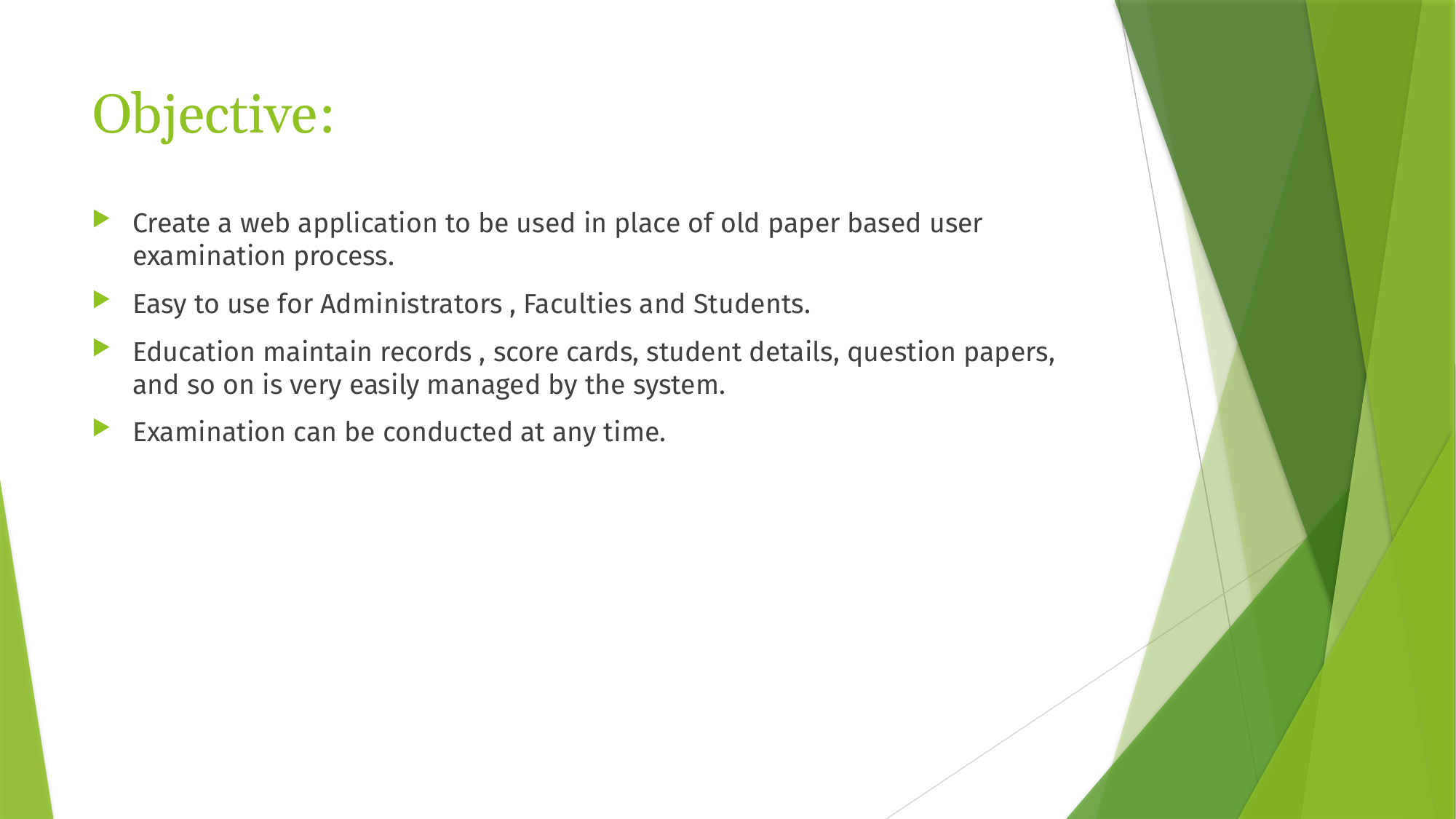

# Objective:
Create a web application to be used in place of old paper based user examination process.
Easy to use for Administrators , Faculties and Students.
Education maintain records , score cards, student details, question papers, and so on is very easily managed by the system.
Examination can be conducted at any time.